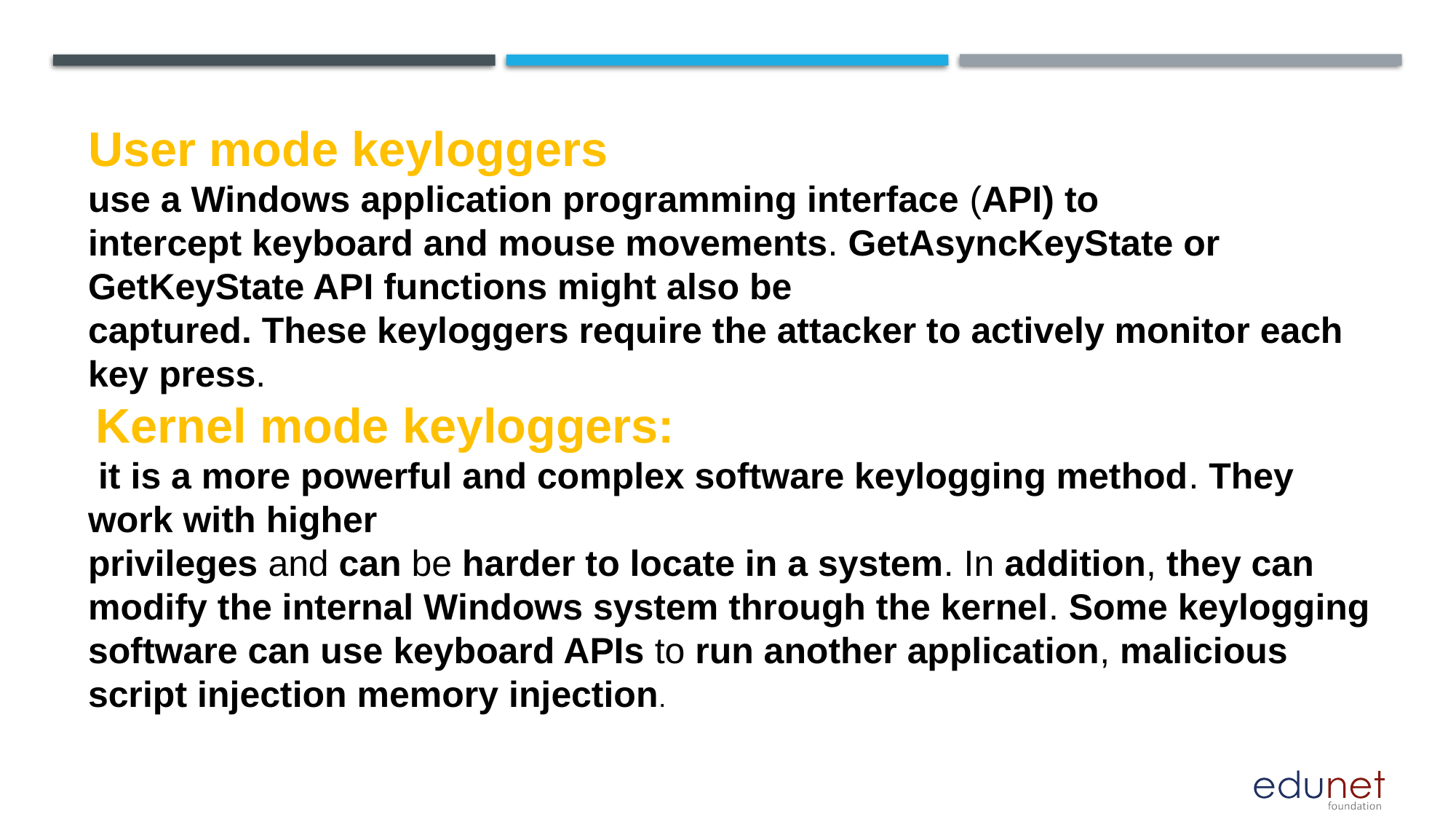

User mode keyloggers
use a Windows application programming interface (API) to intercept keyboard and mouse movements. GetAsyncKeyState or GetKeyState API functions might also be
captured. These keyloggers require the attacker to actively monitor each key press.
 Kernel mode keyloggers:
 it is a more powerful and complex software keylogging method. They work with higher
privileges and can be harder to locate in a system. In addition, they can modify the internal Windows system through the kernel. Some keylogging software can use keyboard APIs to run another application, malicious script injection memory injection.